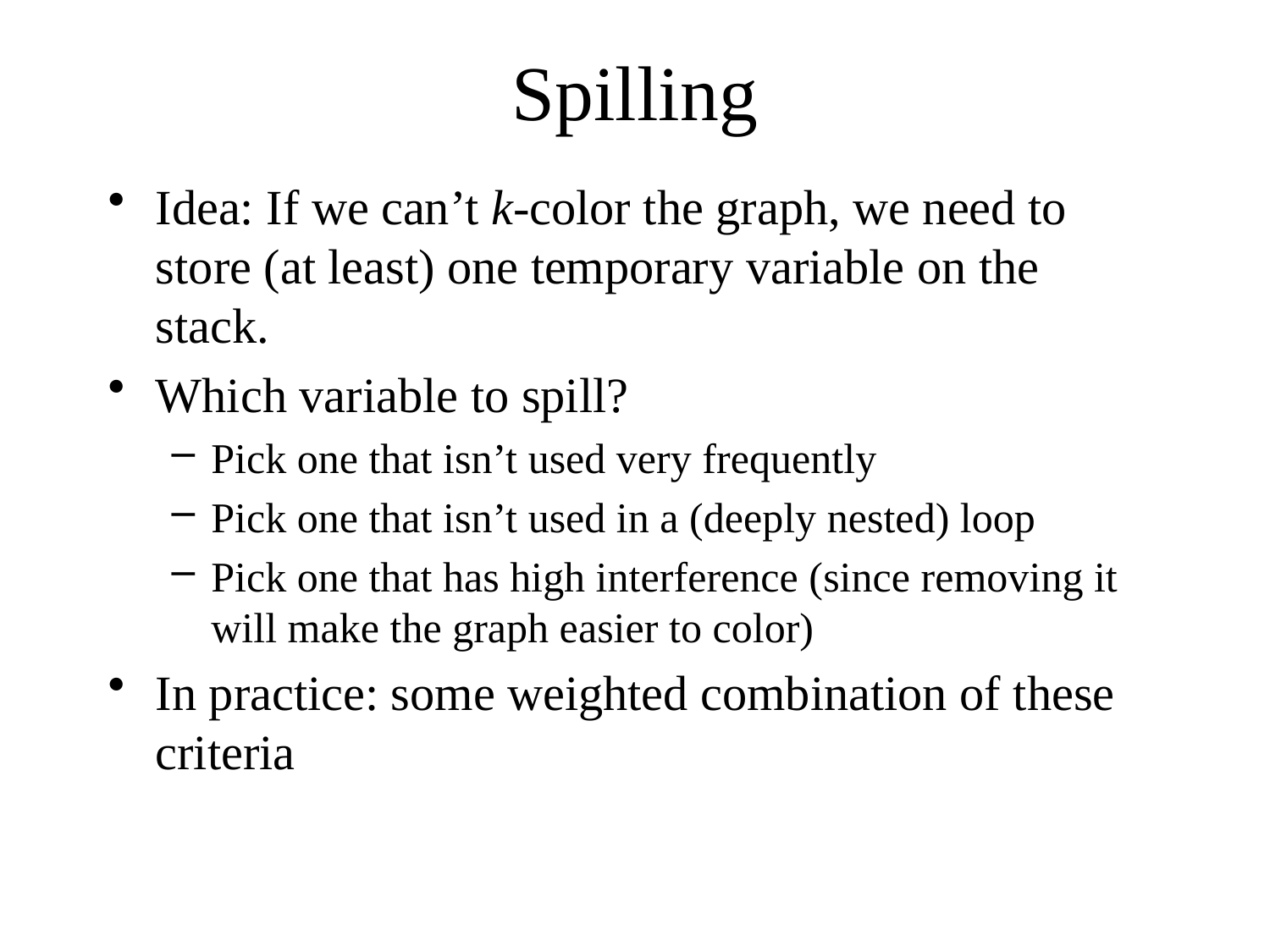

# Spilling
Idea: If we can’t k-color the graph, we need to store (at least) one temporary variable on the stack.
Which variable to spill?
Pick one that isn’t used very frequently
Pick one that isn’t used in a (deeply nested) loop
Pick one that has high interference (since removing it will make the graph easier to color)
In practice: some weighted combination of these criteria